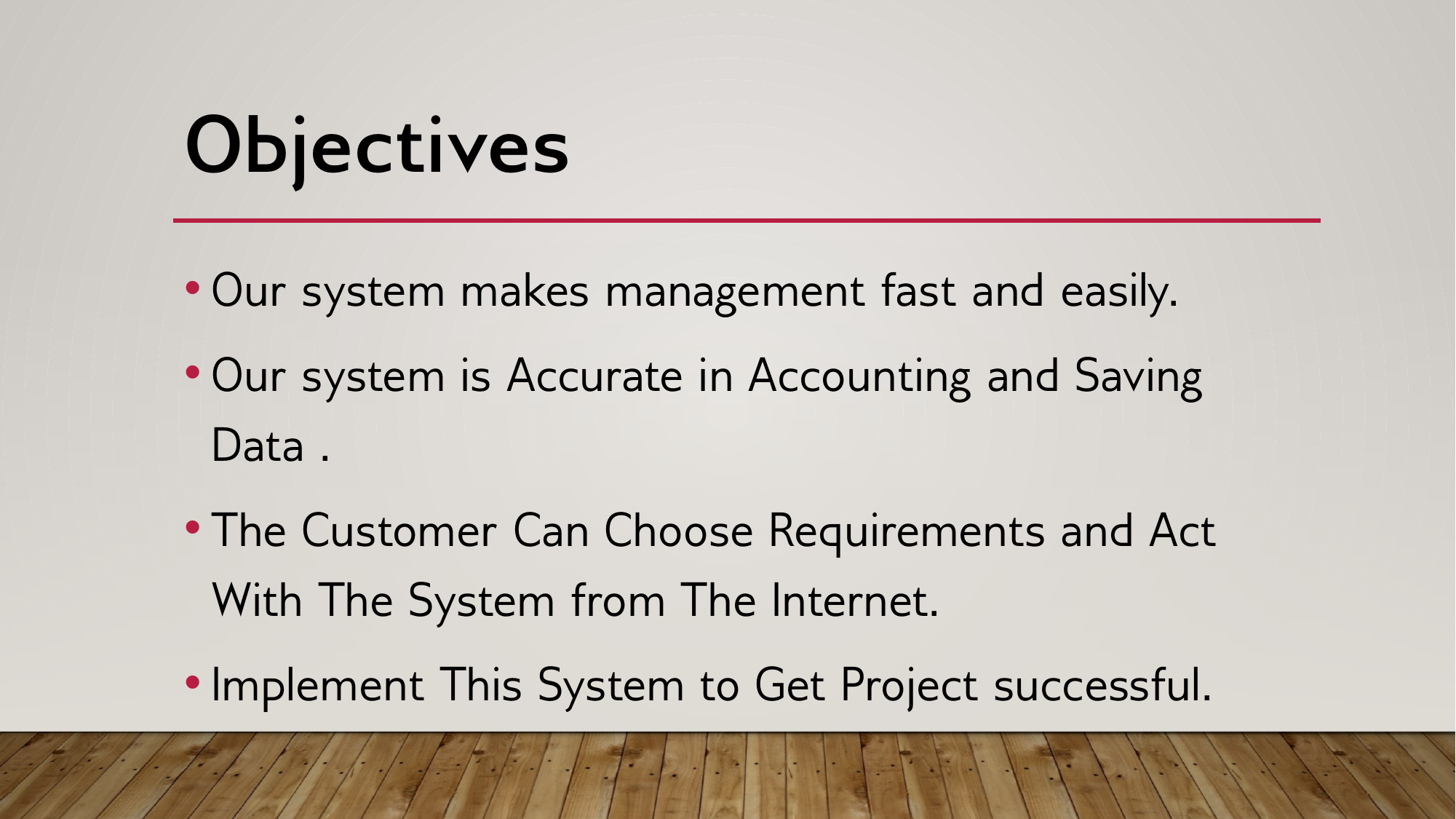

# Objectives
Our system makes management fast and easily.
Our system is Accurate in Accounting and Saving Data .
The Customer Can Choose Requirements and Act With The System from The Internet.
Implement This System to Get Project successful.